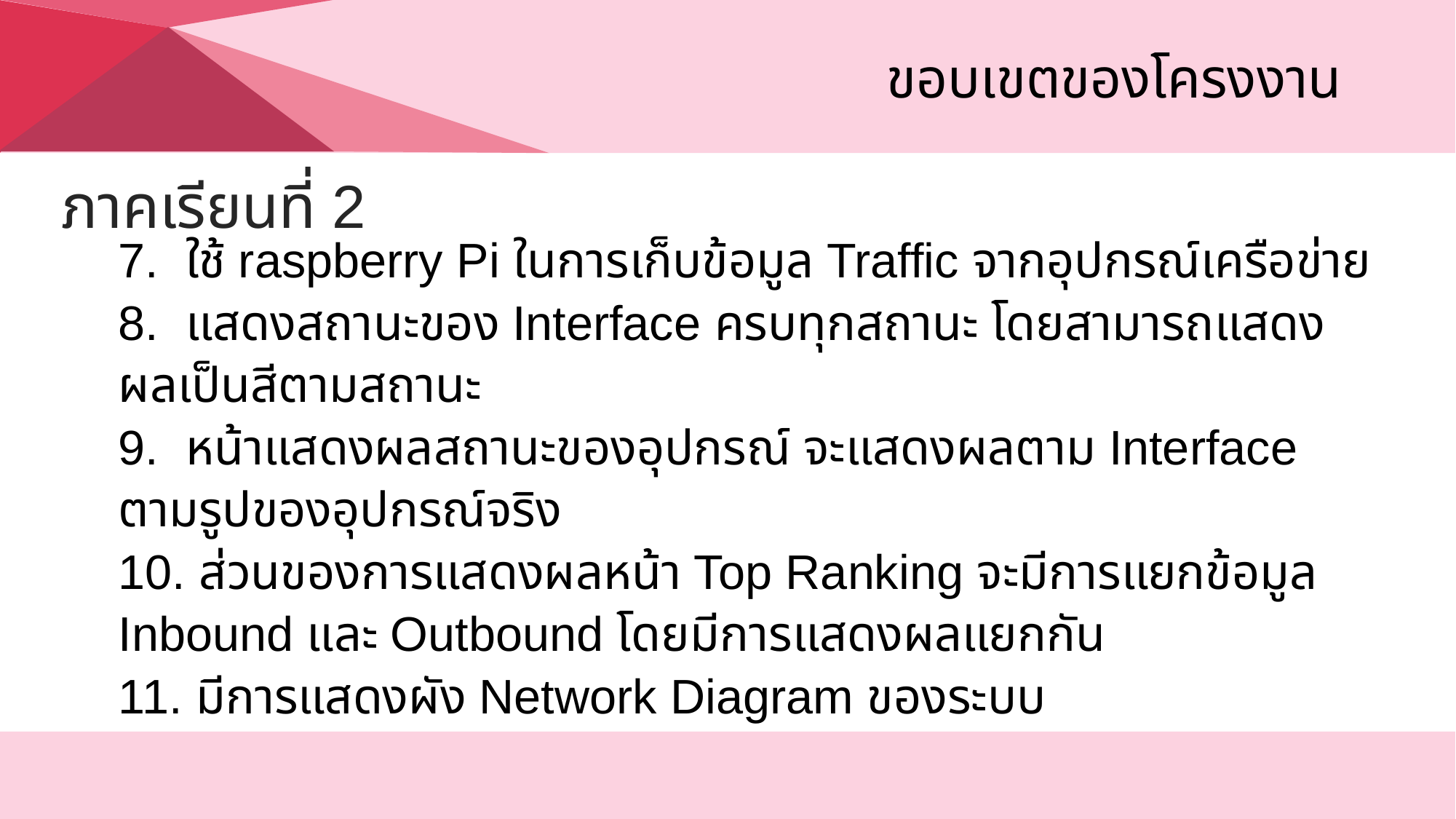

ขอบเขตของโครงงาน
ภาคเรียนที่ 2
7.  ใช้ raspberry Pi ในการเก็บข้อมูล Traffic จากอุปกรณ์เครือข่าย
8.  แสดงสถานะของ Interface ครบทุกสถานะ โดยสามารถแสดงผลเป็นสีตามสถานะ
9.  หน้าแสดงผลสถานะของอุปกรณ์ จะแสดงผลตาม Interface ตามรูปของอุปกรณ์จริง
10. ส่วนของการแสดงผลหน้า Top Ranking จะมีการแยกข้อมูล Inbound และ Outbound โดยมีการแสดงผลแยกกัน
11. มีการแสดงผัง Network Diagram ของระบบ